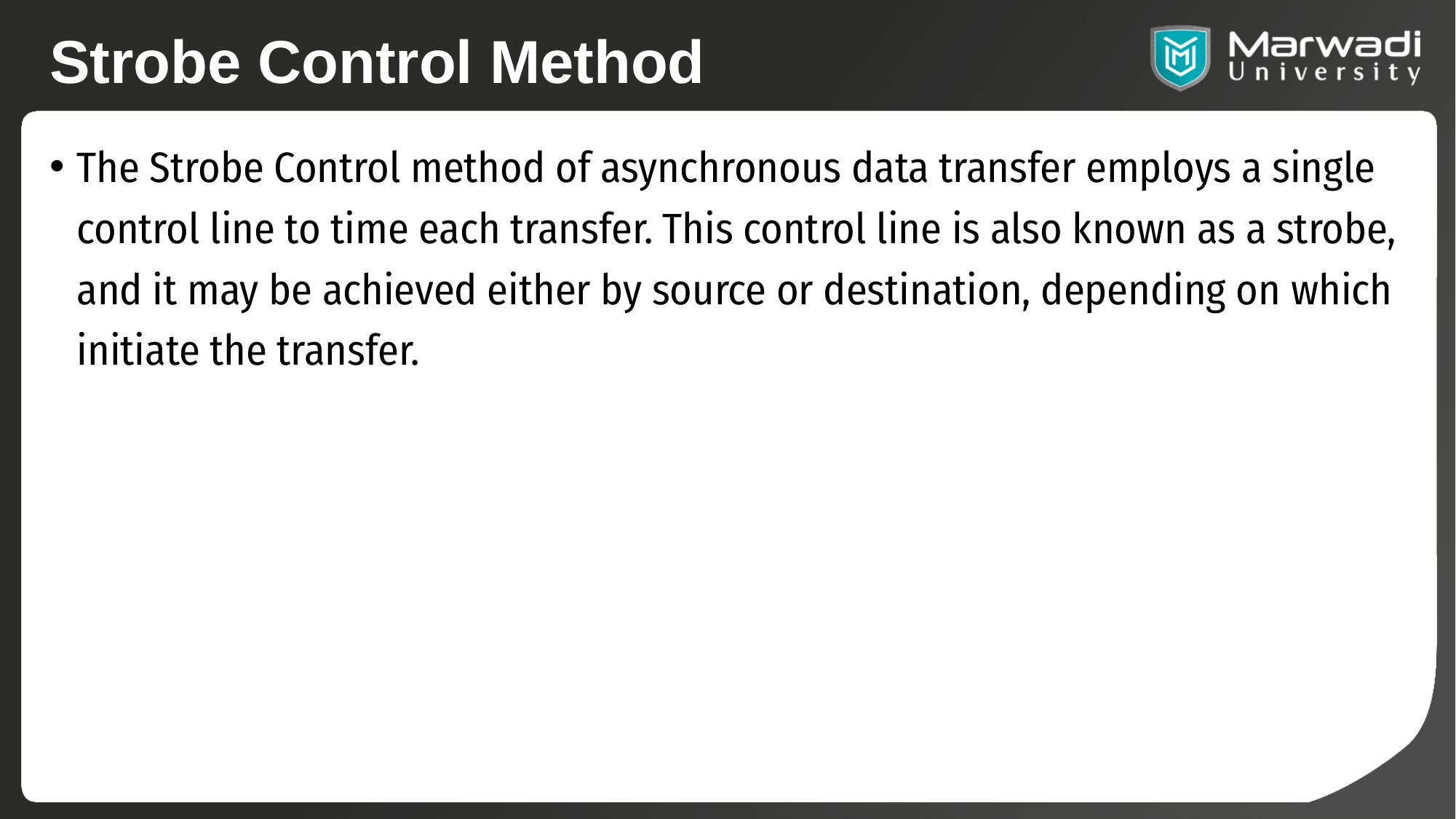

# Strobe Control Method
The Strobe Control method of asynchronous data transfer employs a single control line to time each transfer. This control line is also known as a strobe, and it may be achieved either by source or destination, depending on which initiate the transfer.